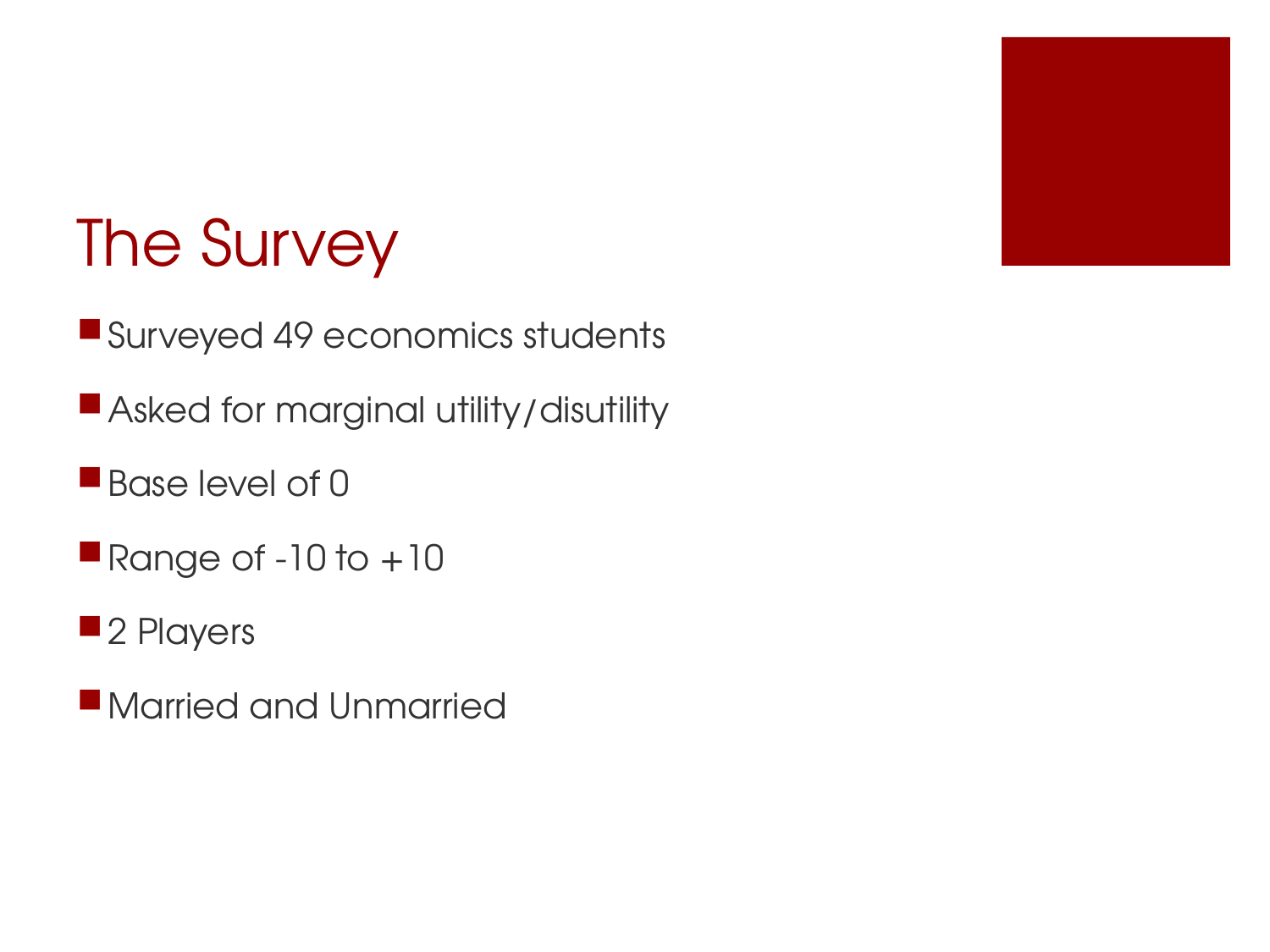

# The Survey
Surveyed 49 economics students
Asked for marginal utility/disutility
Base level of 0
Range of -10 to +10
2 Players
Married and Unmarried